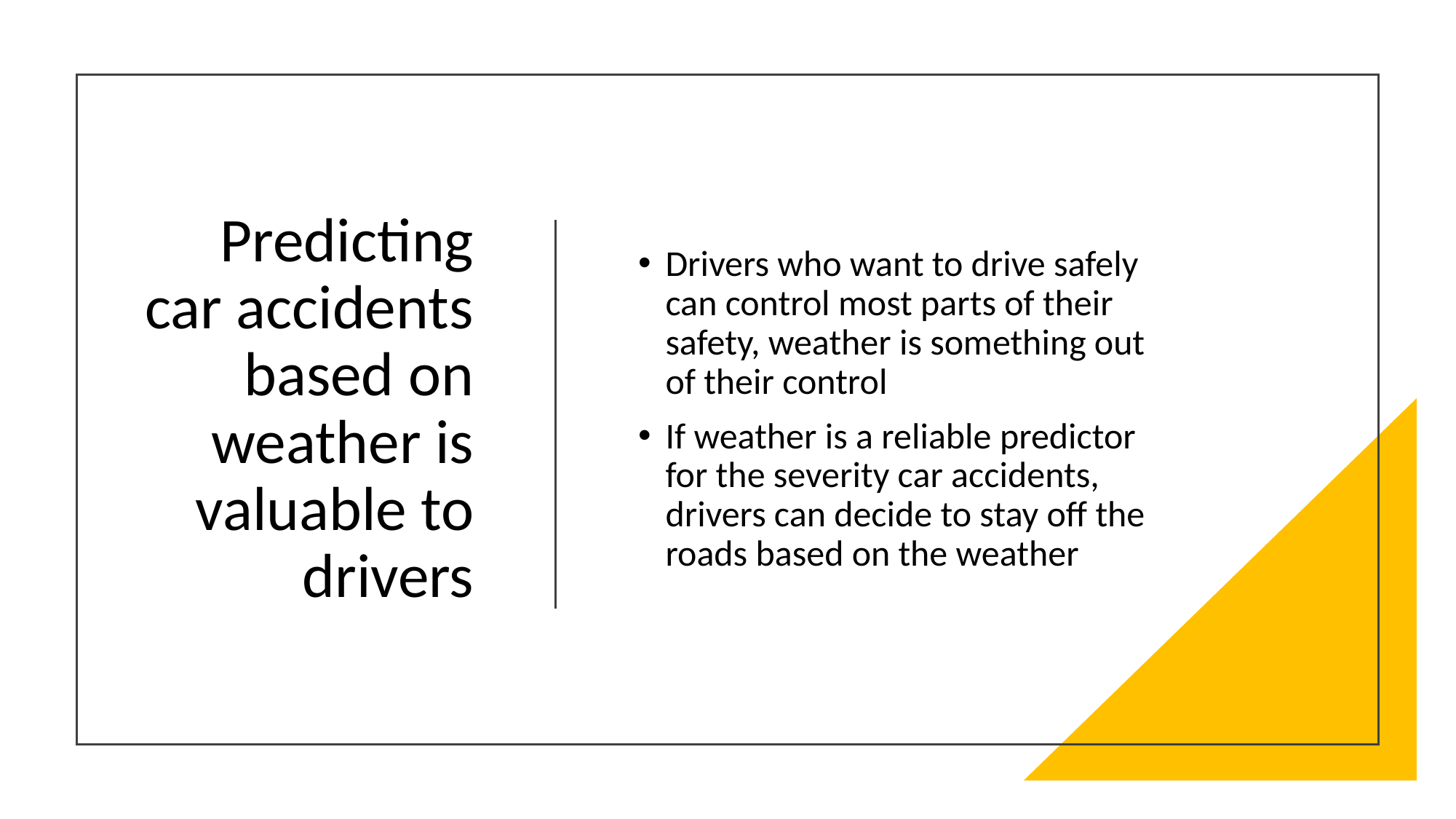

# Predicting car accidents based on weather is valuable to drivers
Drivers who want to drive safely can control most parts of their safety, weather is something out of their control
If weather is a reliable predictor for the severity car accidents, drivers can decide to stay off the roads based on the weather